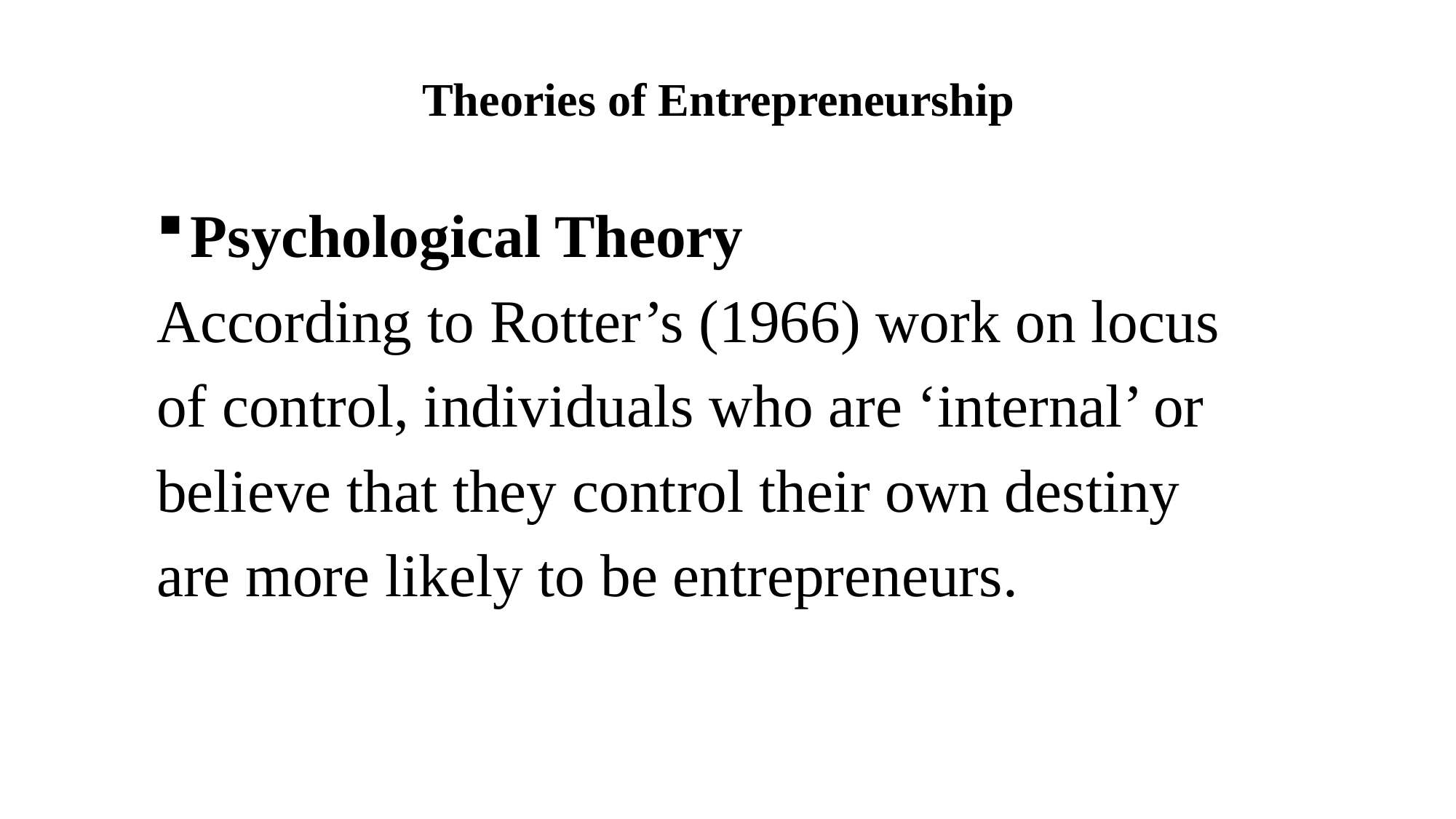

# Theories of Entrepreneurship
Psychological Theory
According to Rotter’s (1966) work on locus
of control, individuals who are ‘internal’ or
believe that they control their own destiny
are more likely to be entrepreneurs.